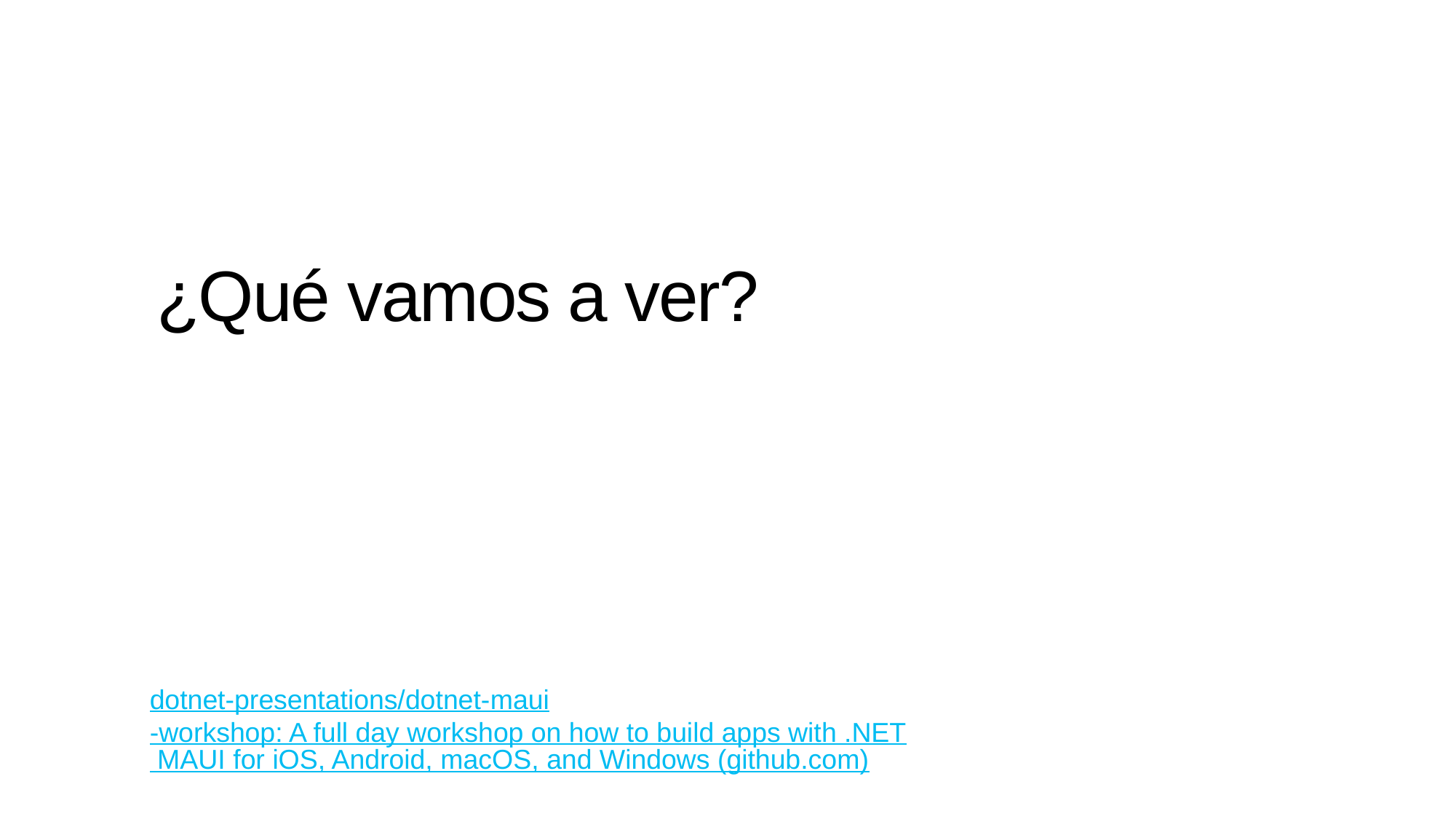

# ¿Qué vamos a ver?
dotnet-presentations/dotnet-maui-workshop: A full day workshop on how to build apps with .NET MAUI for iOS, Android, macOS, and Windows (github.com)